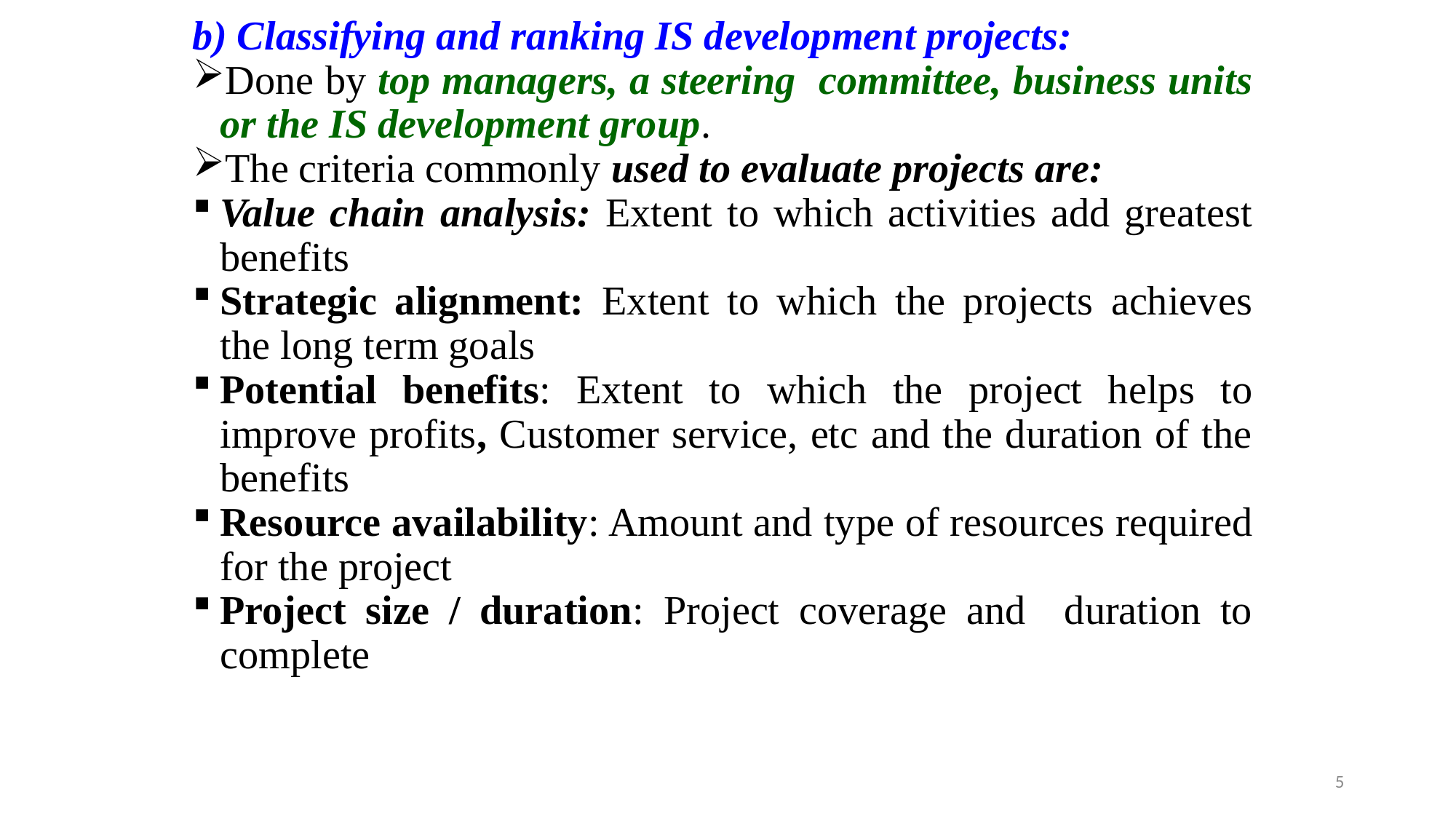

b) Classifying and ranking IS development projects:
Done by top managers, a steering  committee, business units or the IS development group.
The criteria commonly used to evaluate projects are:
Value chain analysis: Extent to which activities add greatest benefits
Strategic alignment: Extent to which the projects achieves the long term goals
Potential benefits: Extent to which the project helps to improve profits, Customer service, etc and the duration of the benefits
Resource availability: Amount and type of resources required for the project
Project size / duration: Project coverage and  duration to complete

5